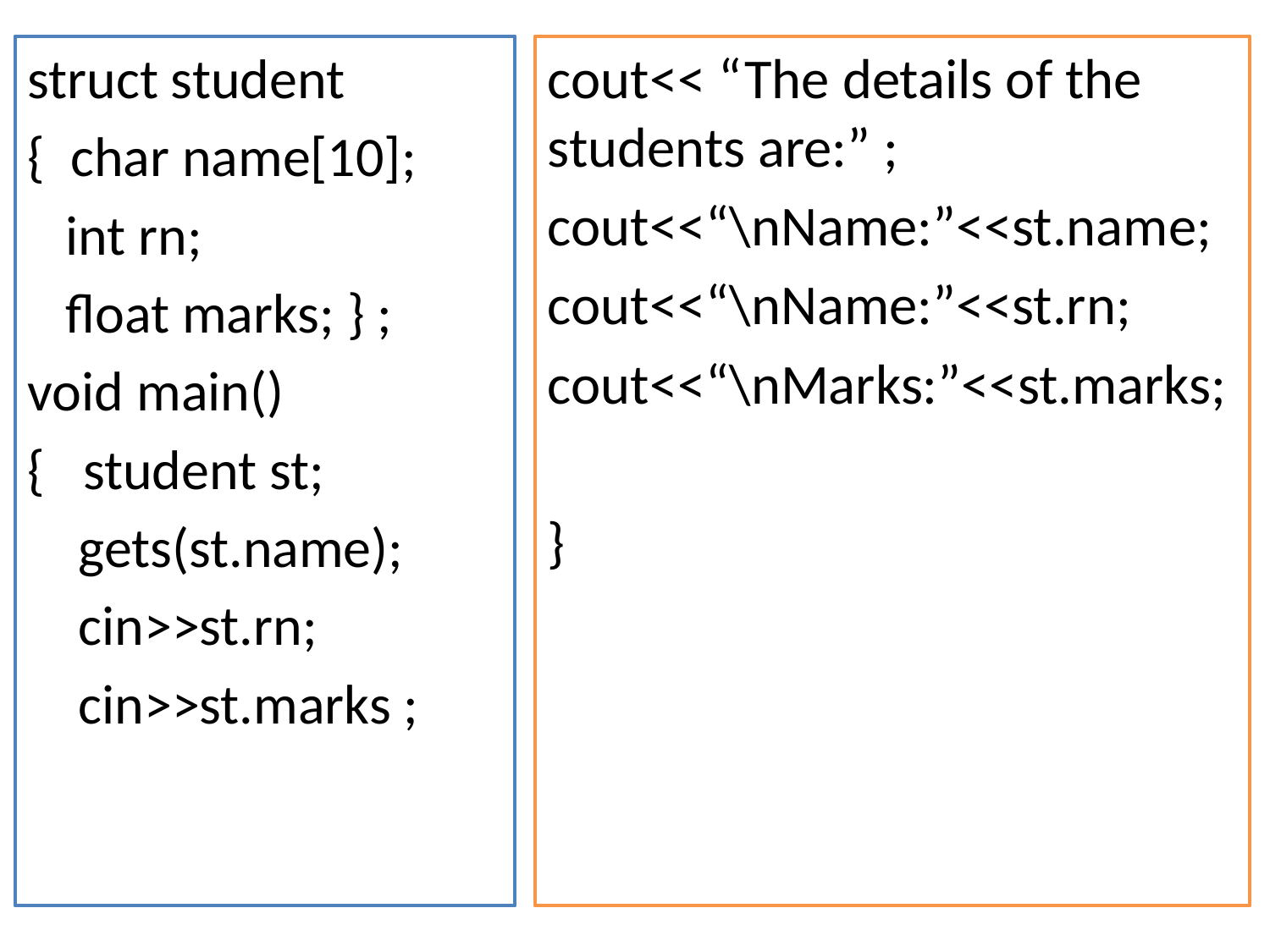

struct student
{  char name[10];
   int rn;
   float marks; } ;
void main()
{   student st;
    gets(st.name);
    cin>>st.rn;
    cin>>st.marks ;

cout<< “The details of the students are:” ;
cout<<“\nName:”<<st.name;
cout<<“\nName:”<<st.rn;
cout<<“\nMarks:”<<st.marks;

}